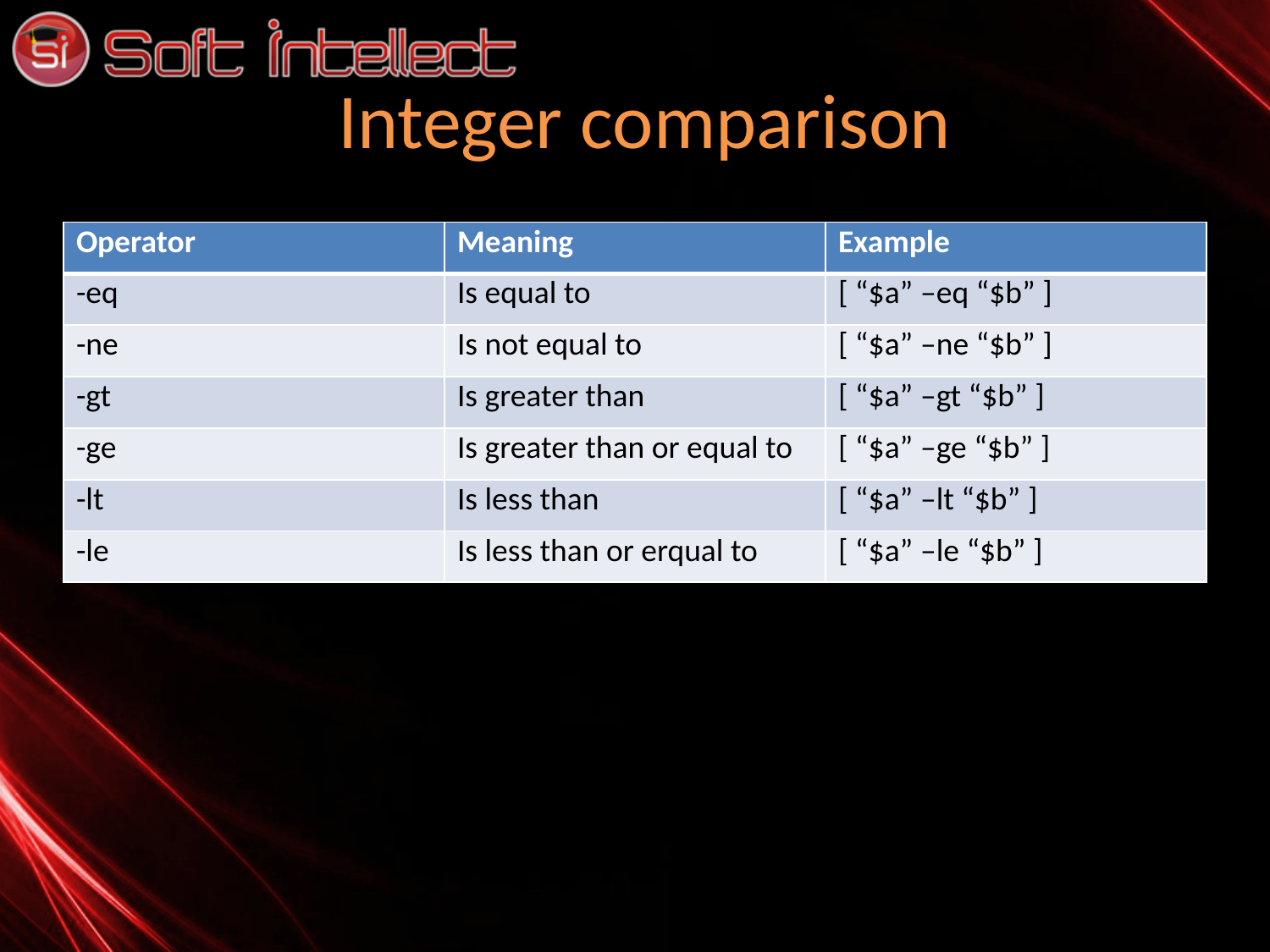

# IInteger comparison
| Operator | Meaning | Example |
| --- | --- | --- |
| -eq | Is equal to | [ “$a” –eq “$b” ] |
| -ne | Is not equal to | [ “$a” –ne “$b” ] |
| -gt | Is greater than | [ “$a” –gt “$b” ] |
| -ge | Is greater than or equal to | [ “$a” –ge “$b” ] |
| -lt | Is less than | [ “$a” –lt “$b” ] |
| -le | Is less than or erqual to | [ “$a” –le “$b” ] |